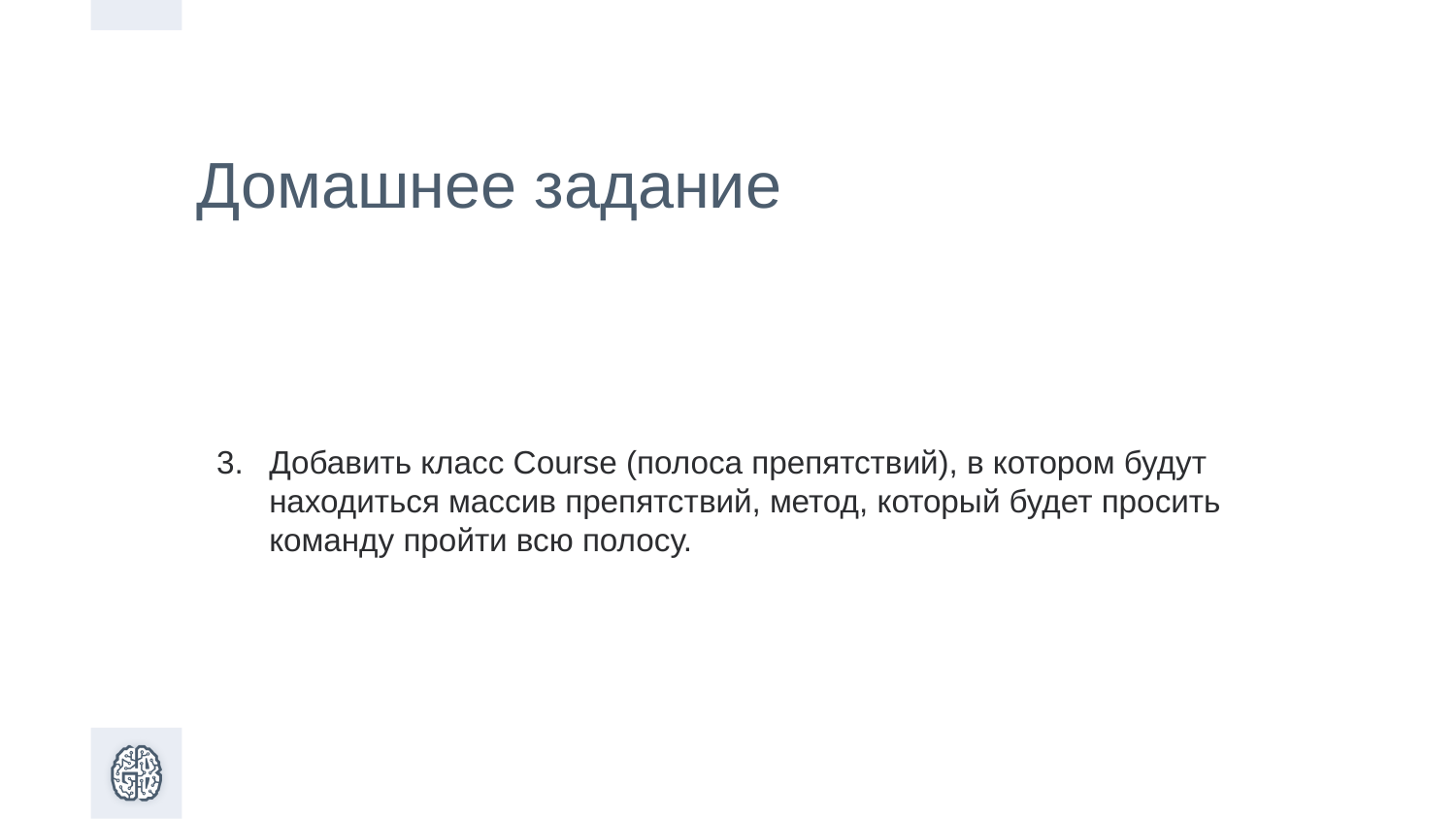

Домашнее задание
Добавить класс Course (полоса препятствий), в котором будут находиться массив препятствий, метод, который будет просить команду пройти всю полосу.